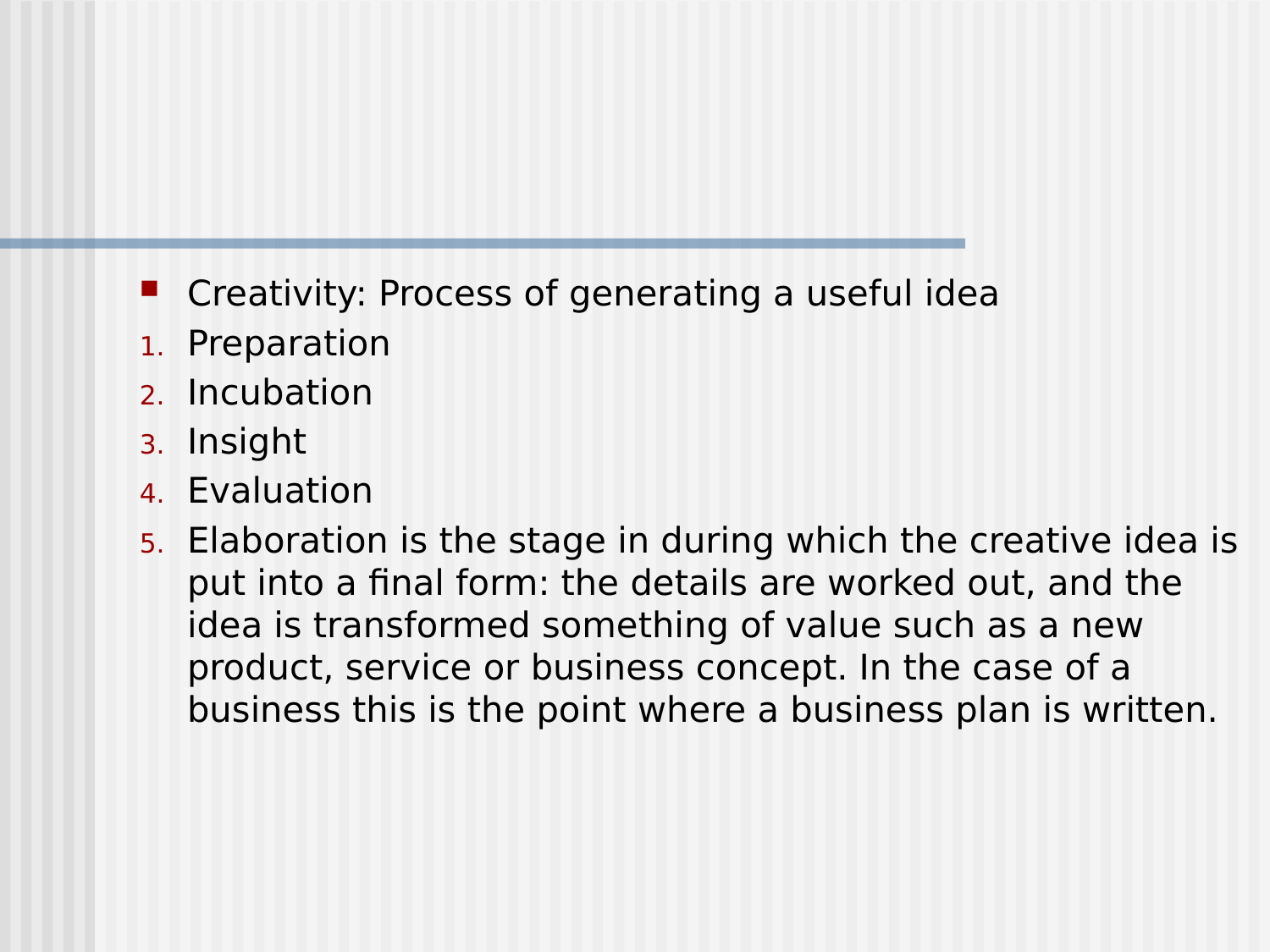

#
Creativity: Process of generating a useful idea
Preparation
Incubation
Insight
Evaluation
Elaboration is the stage in during which the creative idea is put into a final form: the details are worked out, and the idea is transformed something of value such as a new product, service or business concept. In the case of a business this is the point where a business plan is written.